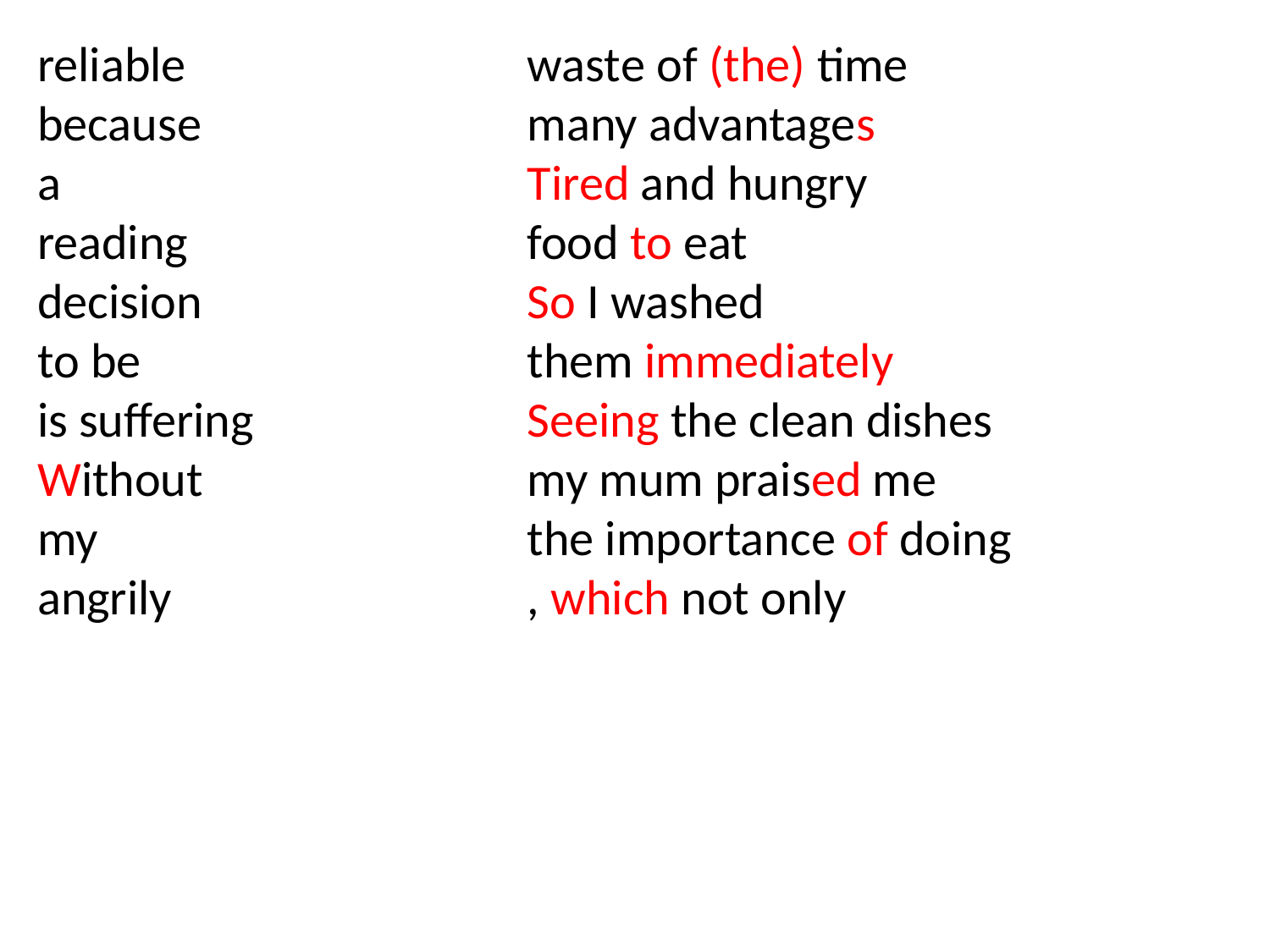

reliable
because
a
reading
decision
to be
is suffering
Without
my
angrily
waste of (the) time
many advantages
Tired and hungry
food to eat
So I washed
them immediately
Seeing the clean dishes
my mum praised me
the importance of doing
, which not only